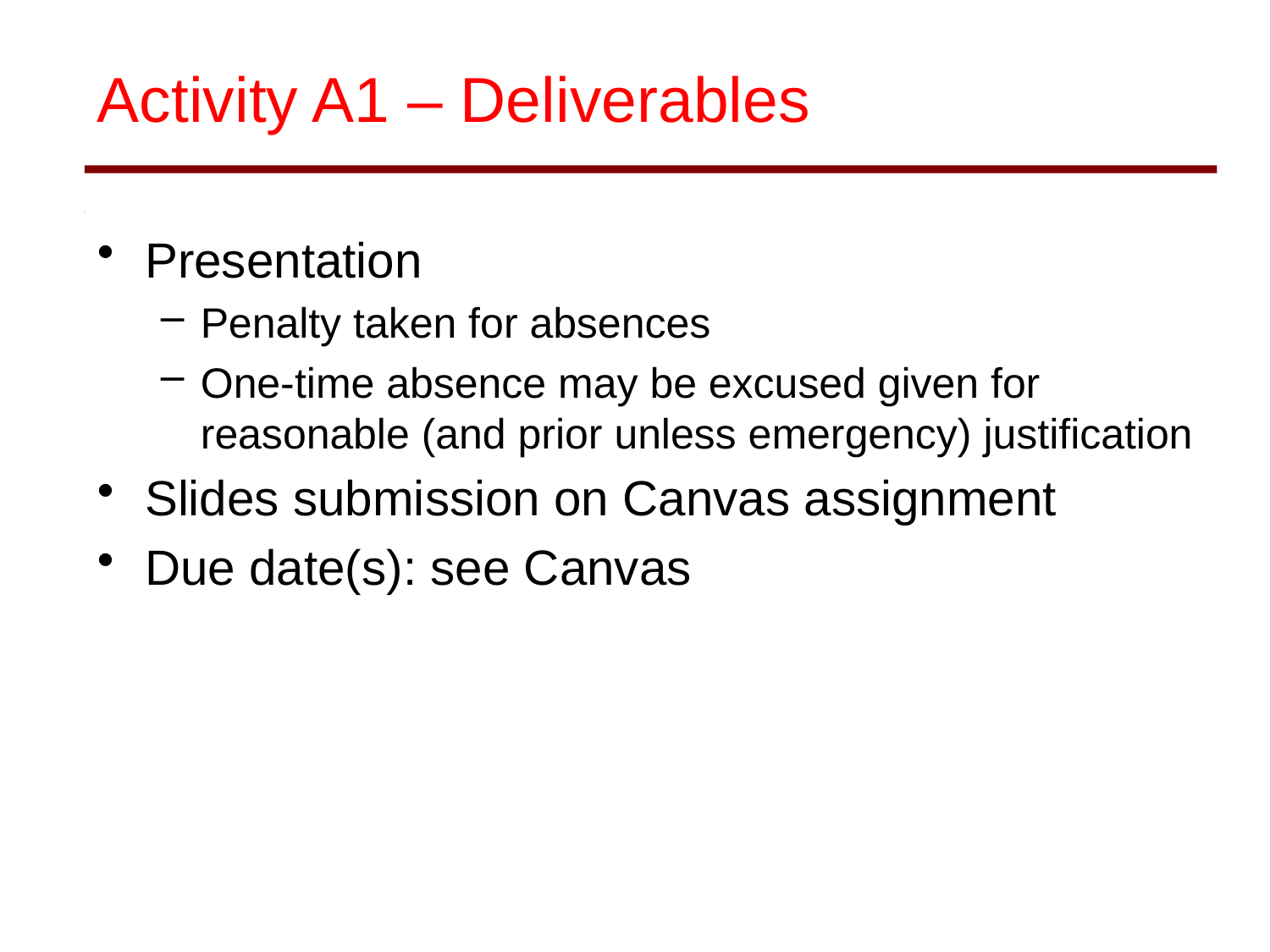

# Activity A1 – Deliverables
Presentation
Penalty taken for absences
One-time absence may be excused given for reasonable (and prior unless emergency) justification
Slides submission on Canvas assignment
Due date(s): see Canvas